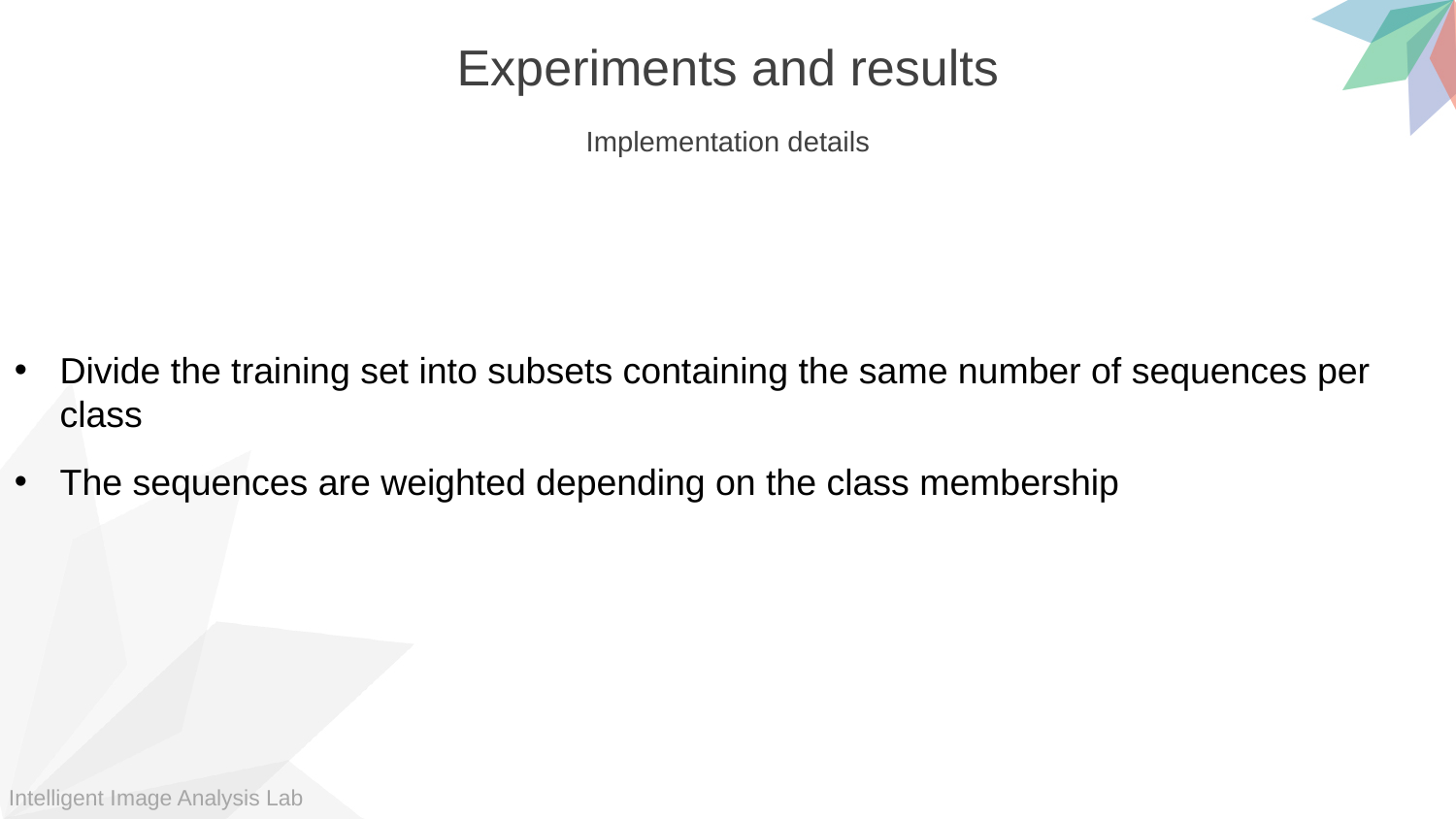

Experiments and results
Implementation details
Divide the training set into subsets containing the same number of sequences per class

The sequences are weighted depending on the class membership